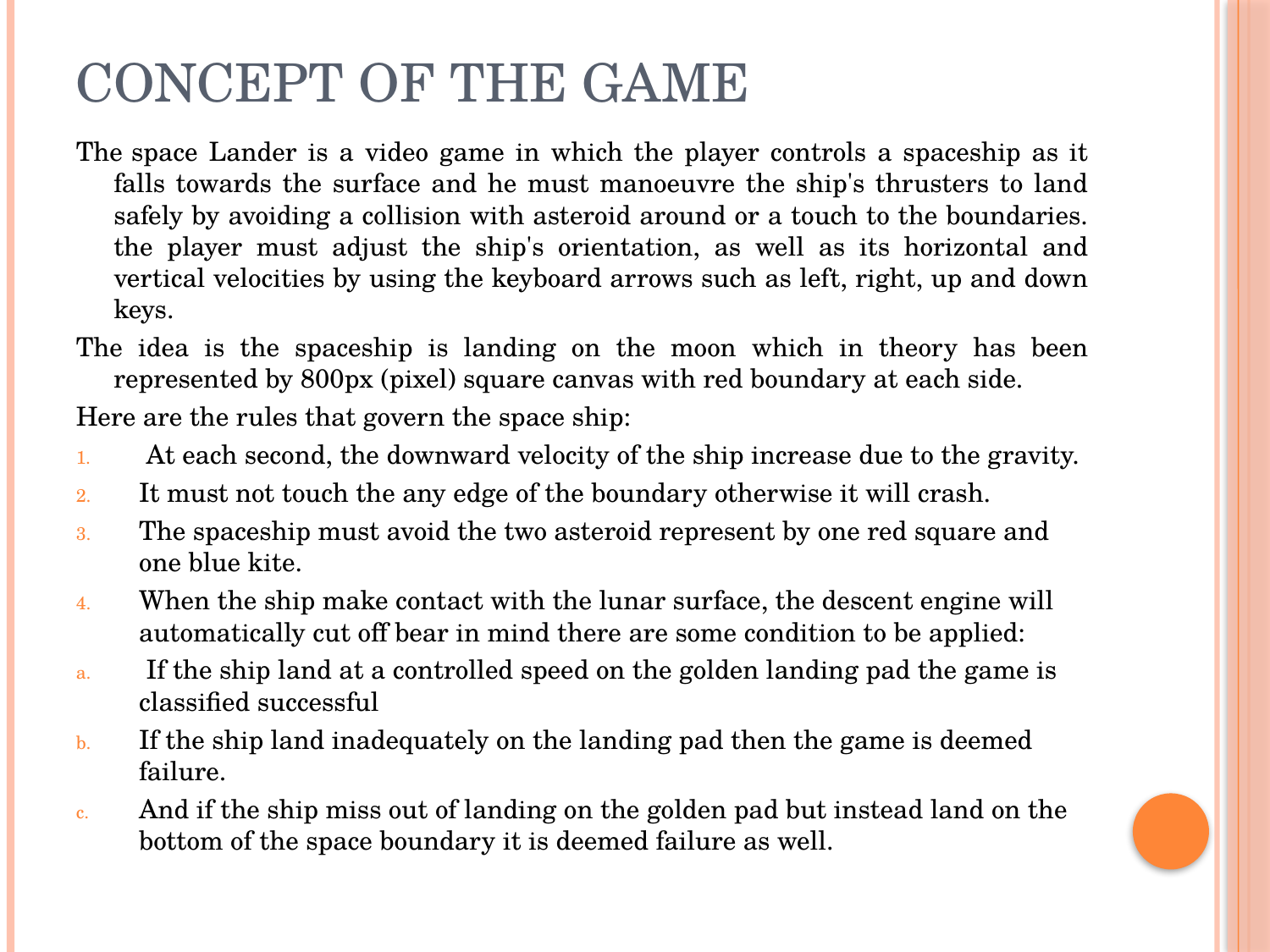

# Concept of the game
The space Lander is a video game in which the player controls a spaceship as it falls towards the surface and he must manoeuvre the ship's thrusters to land safely by avoiding a collision with asteroid around or a touch to the boundaries. the player must adjust the ship's orientation, as well as its horizontal and vertical velocities by using the keyboard arrows such as left, right, up and down keys.
The idea is the spaceship is landing on the moon which in theory has been represented by 800px (pixel) square canvas with red boundary at each side.
Here are the rules that govern the space ship:
 At each second, the downward velocity of the ship increase due to the gravity.
It must not touch the any edge of the boundary otherwise it will crash.
The spaceship must avoid the two asteroid represent by one red square and one blue kite.
When the ship make contact with the lunar surface, the descent engine will automatically cut off bear in mind there are some condition to be applied:
 If the ship land at a controlled speed on the golden landing pad the game is classified successful
If the ship land inadequately on the landing pad then the game is deemed failure.
And if the ship miss out of landing on the golden pad but instead land on the bottom of the space boundary it is deemed failure as well.